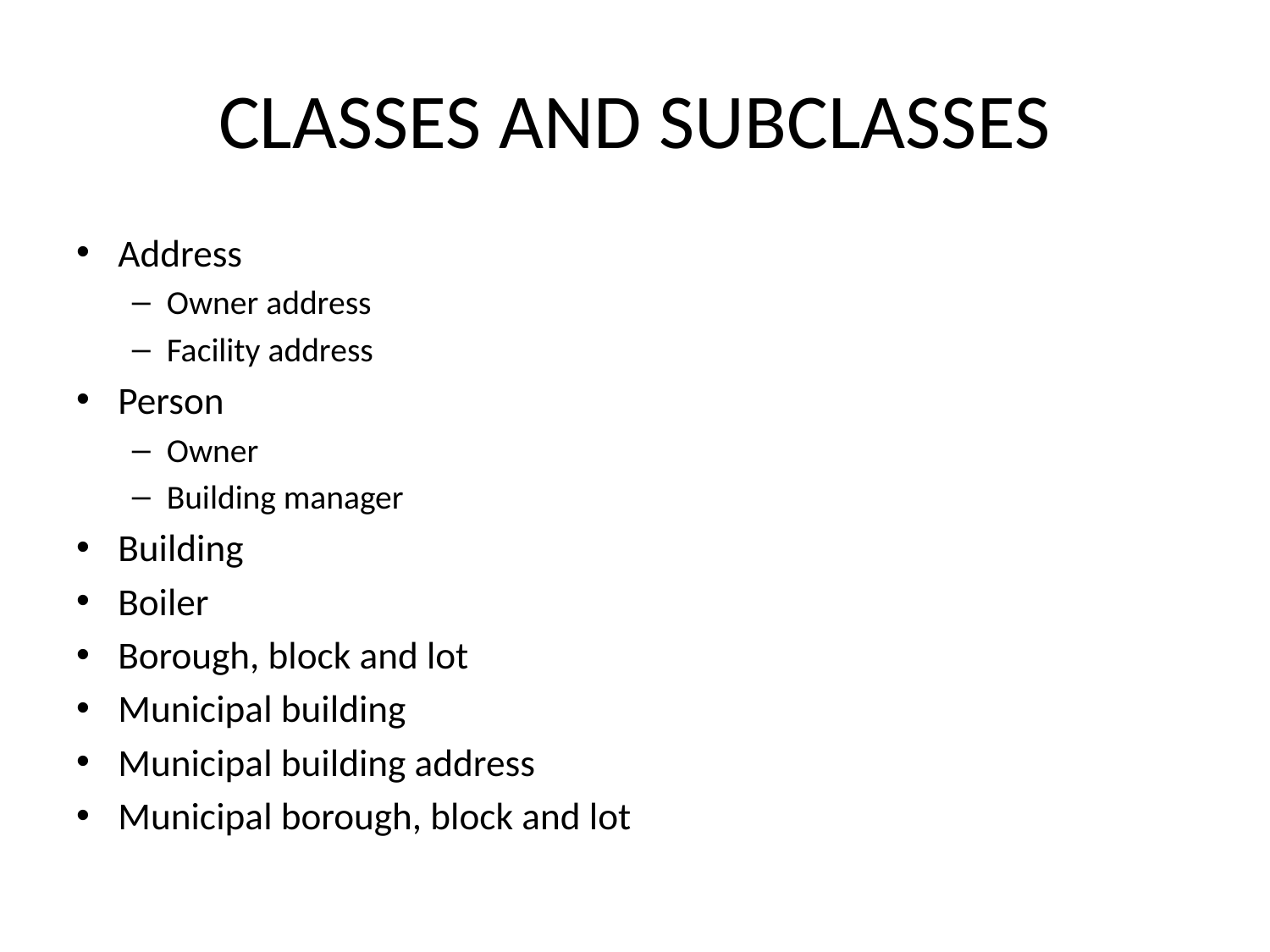

# CLASSES AND SUBCLASSES
Address
Owner address
Facility address
Person
Owner
Building manager
Building
Boiler
Borough, block and lot
Municipal building
Municipal building address
Municipal borough, block and lot